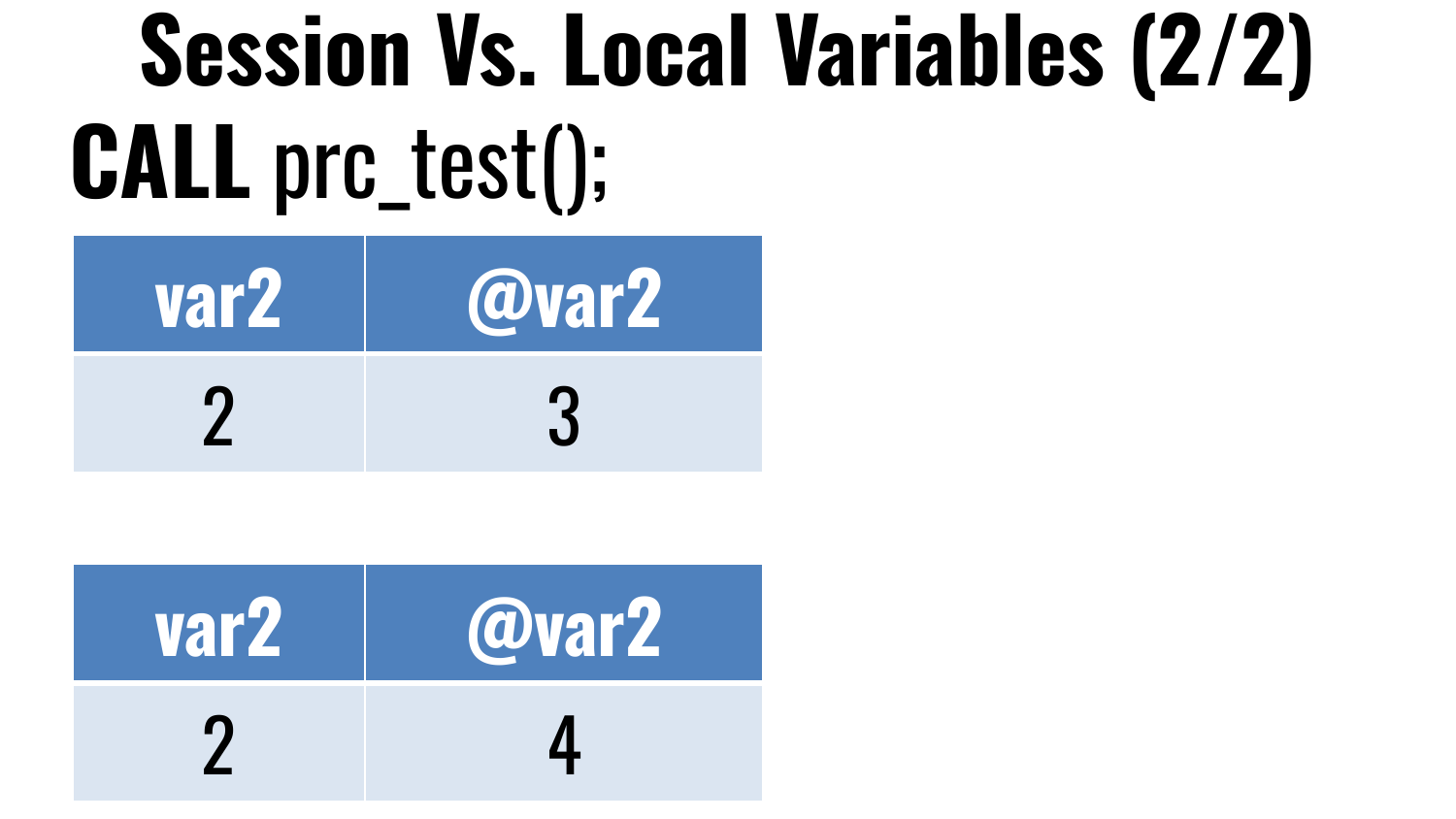

# Session Vs. Local Variables (2/2)
	CALL prc_test();

	CALL prc_test();
| var2 | @var2 |
| --- | --- |
| 2 | 3 |
| var2 | @var2 |
| --- | --- |
| 2 | 4 |